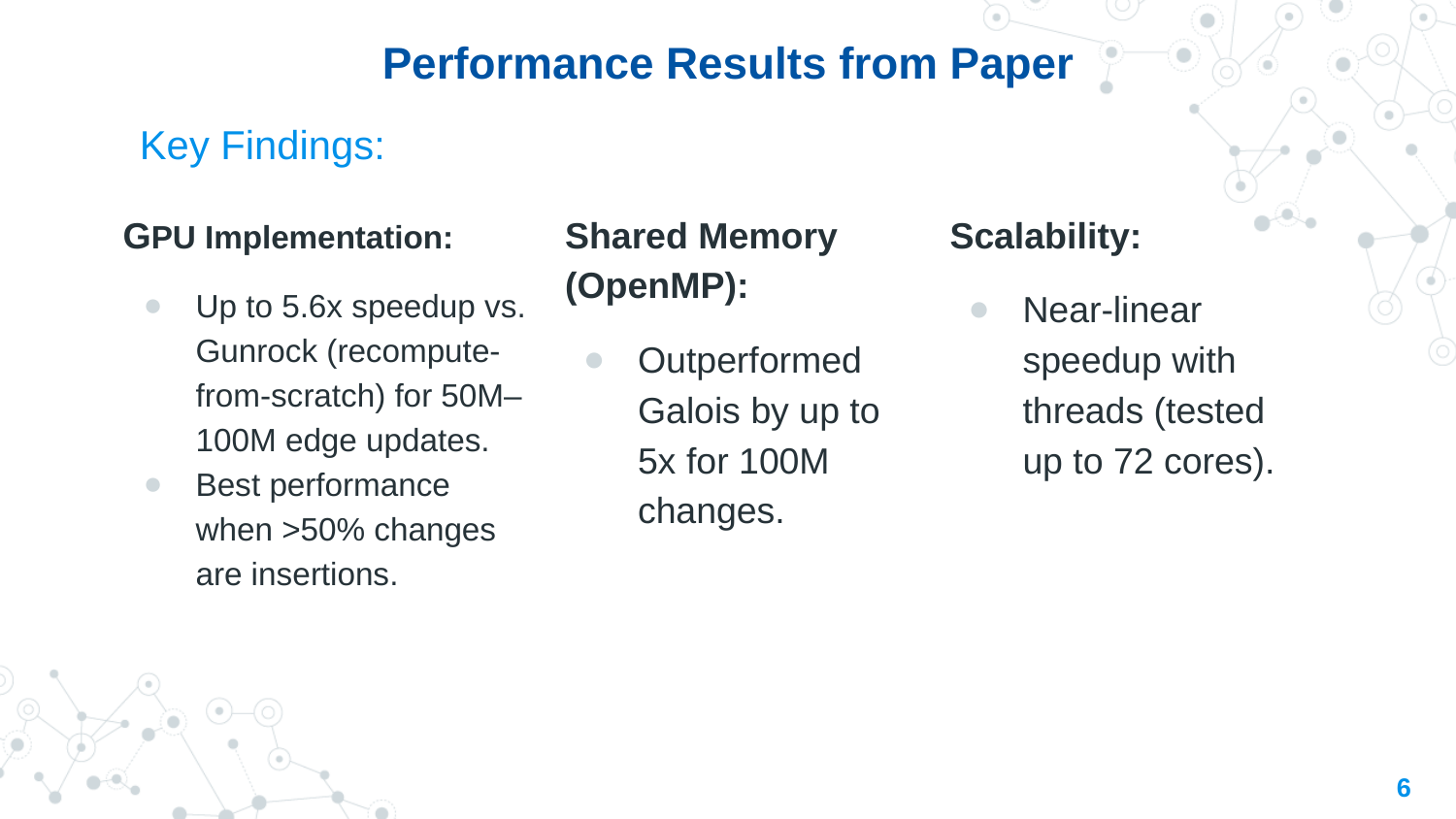

# Performance Results from Paper
Key Findings:

GPU Implementation:
Up to 5.6x speedup vs. Gunrock (recompute-from-scratch) for 50M–100M edge updates.
Best performance when >50% changes are insertions.

Shared Memory (OpenMP):
Outperformed Galois by up to 5x for 100M changes.

Scalability:
Near-linear speedup with threads (tested up to 72 cores).

6